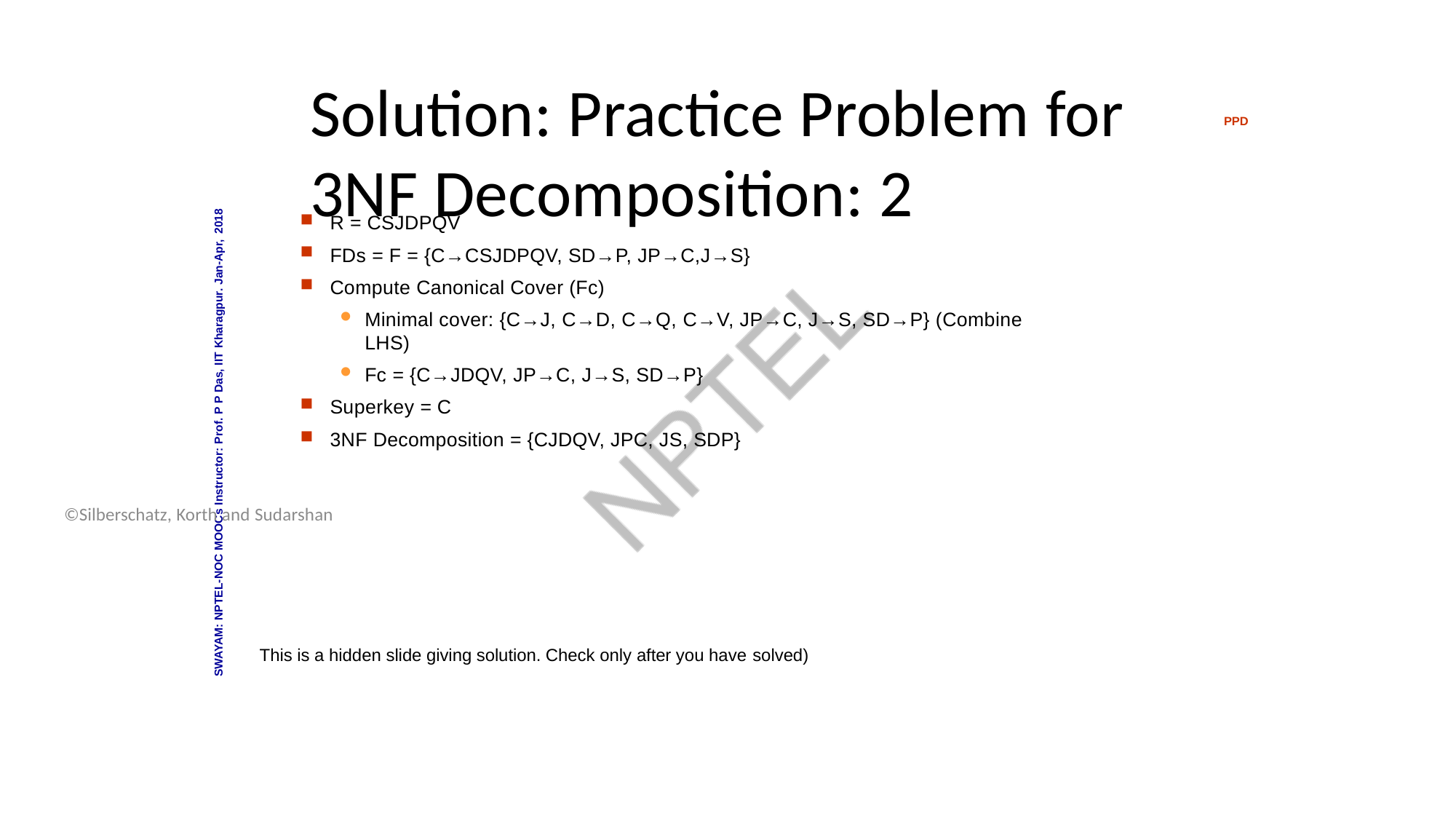

Database System Concepts - 6th Edition
16.36
©Silberschatz, Korth and Sudarshan
# Solution: Practice Problem for 3NF Decomposition: 2
PPD
R = CSJDPQV
FDs = F = {C→CSJDPQV, SD→P, JP→C,J→S}
Compute Canonical Cover (Fc)
Minimal cover: {C→J, C→D, C→Q, C→V, JP→C, J→S, SD→P} (Combine LHS)
Fc = {C→JDQV, JP→C, J→S, SD→P}
Superkey = C
3NF Decomposition = {CJDQV, JPC, JS, SDP}
SWAYAM: NPTEL-NOC MOOCs Instructor: Prof. P P Das, IIT Kharagpur. Jan-Apr, 2018

This is a hidden slide giving solution. Check only after you have solved)